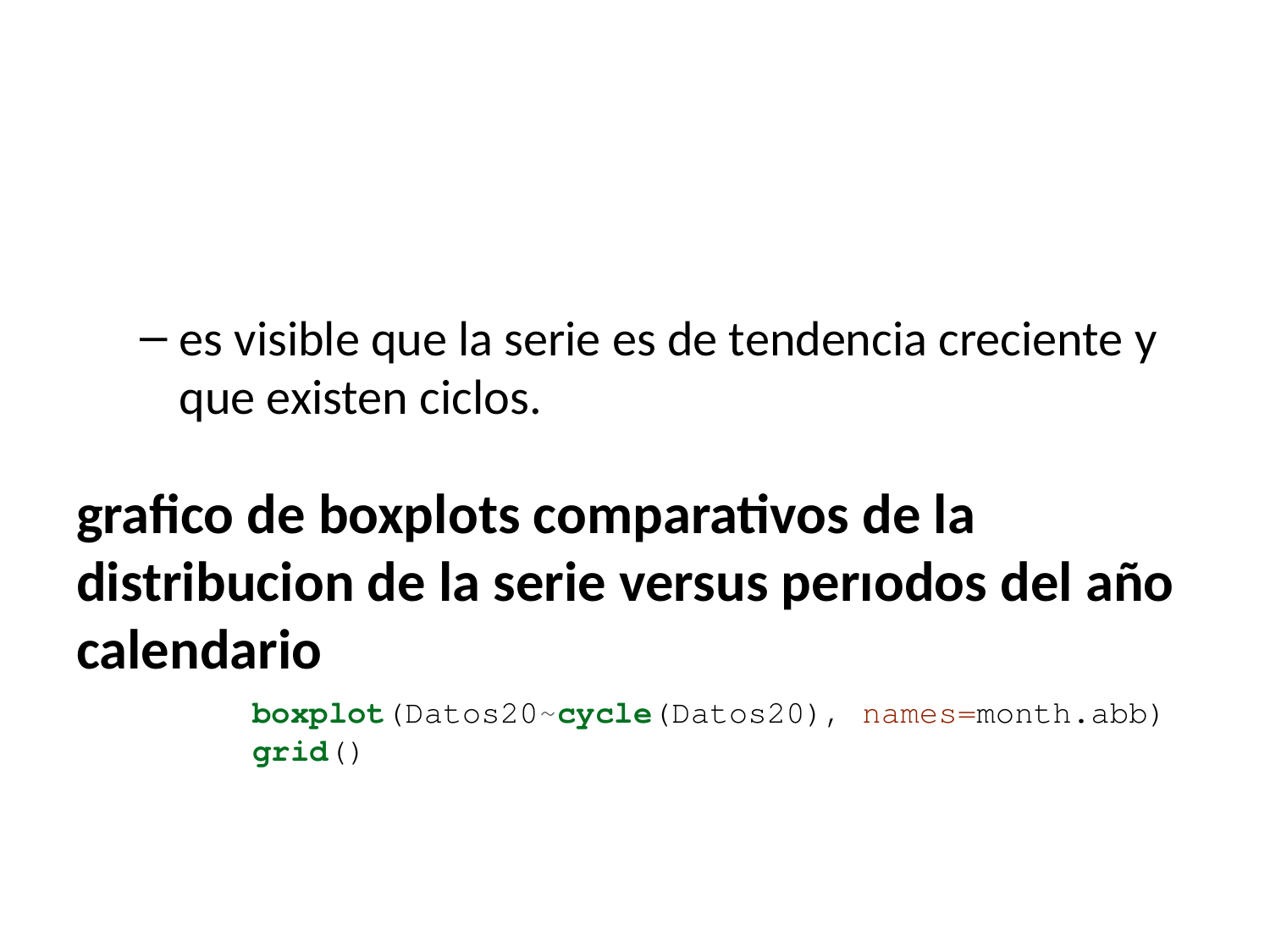

es visible que la serie es de tendencia creciente y que existen ciclos.
grafico de boxplots comparativos de la distribucion de la serie versus perıodos del año calendario
boxplot(Datos20~cycle(Datos20), names=month.abb)
grid()